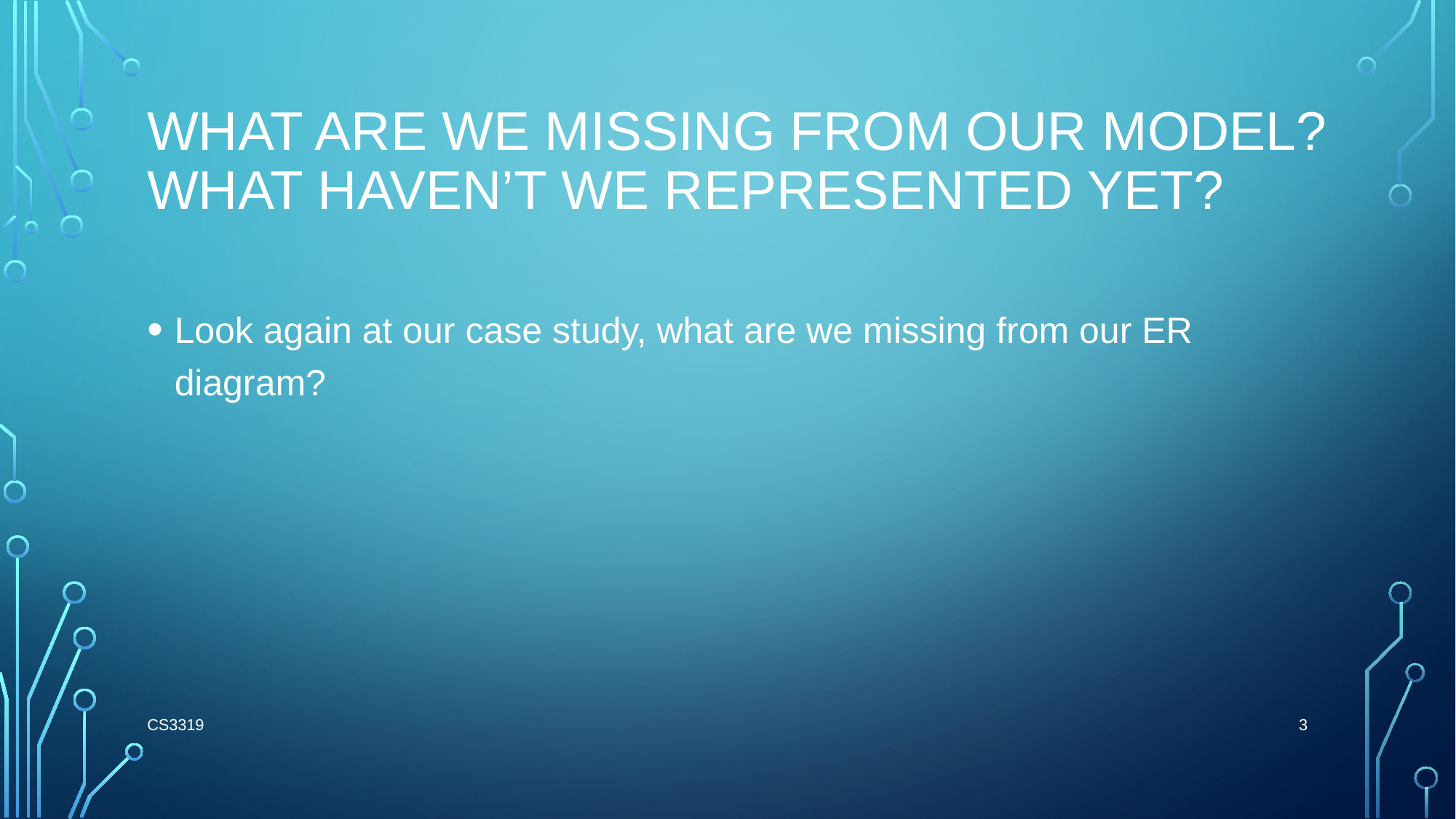

# What are we missing from our Model? What haven’t we represented yet?
Look again at our case study, what are we missing from our ER diagram?
3
CS3319